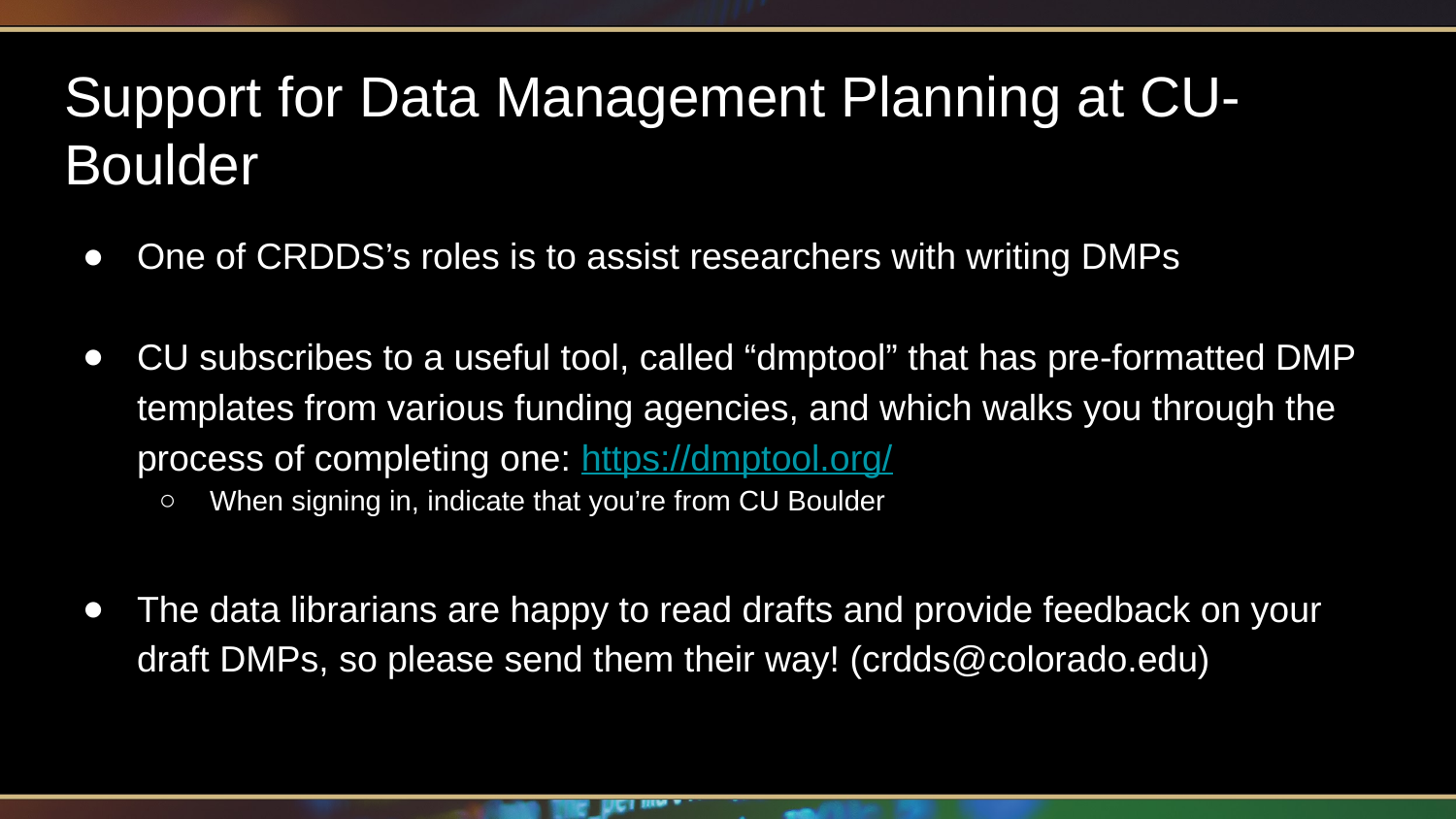

# Support for Data Management Planning at CU-Boulder
One of CRDDS’s roles is to assist researchers with writing DMPs

CU subscribes to a useful tool, called “dmptool” that has pre-formatted DMP templates from various funding agencies, and which walks you through the process of completing one: https://dmptool.org/
When signing in, indicate that you’re from CU Boulder

The data librarians are happy to read drafts and provide feedback on your draft DMPs, so please send them their way! (crdds@colorado.edu)